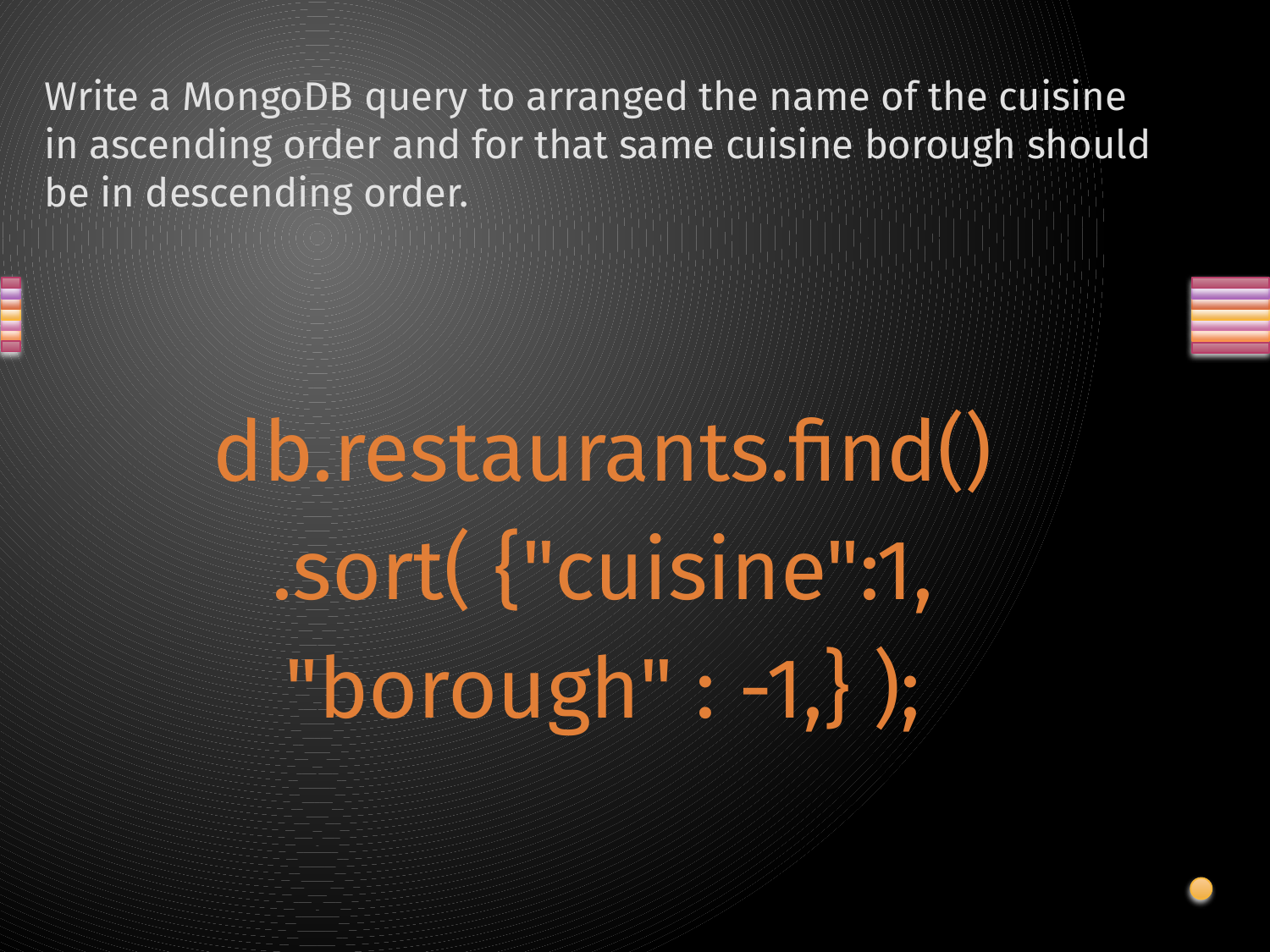

# Write a MongoDB query to arranged the name of the cuisine in ascending order and for that same cuisine borough should be in descending order.
db.restaurants.find()
.sort( {"cuisine":1,
"borough" : -1,} );